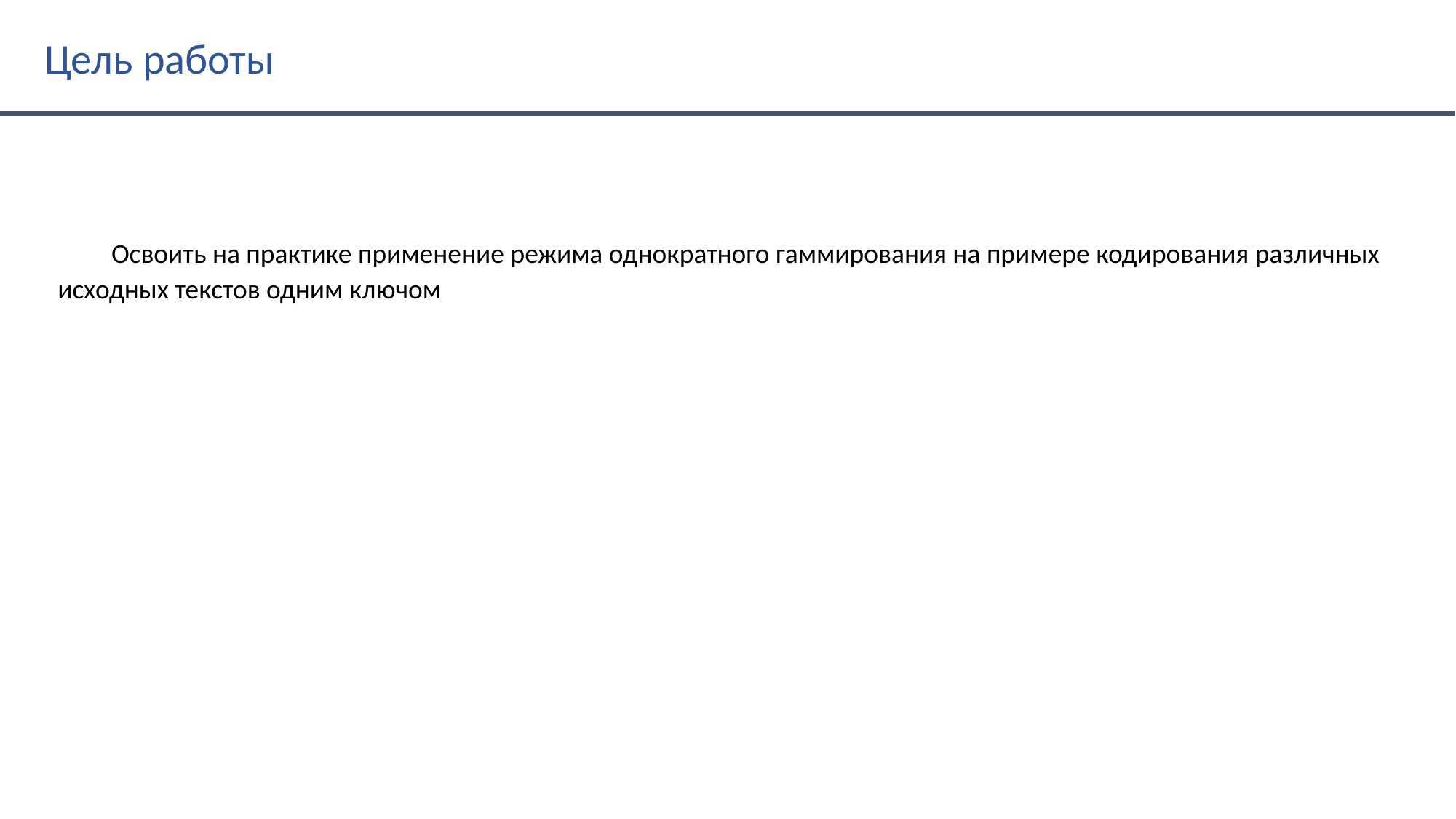

Цель работы
Освоить на практике применение режима однократного гаммирования на примере кодирования различных исходных текстов одним ключом